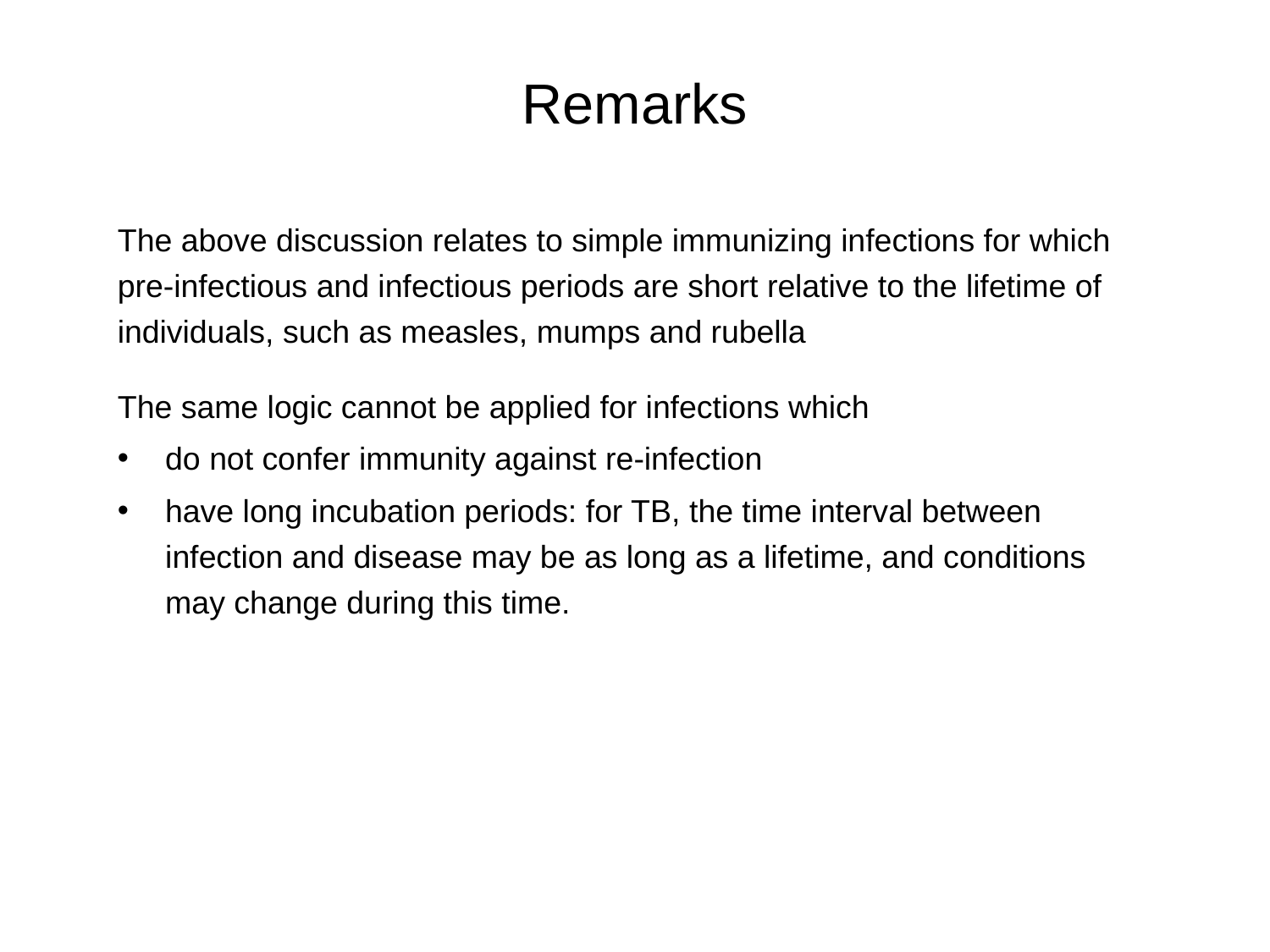

# Remarks
The above discussion relates to simple immunizing infections for which pre-infectious and infectious periods are short relative to the lifetime of individuals, such as measles, mumps and rubella

The same logic cannot be applied for infections which
do not confer immunity against re-infection
have long incubation periods: for TB, the time interval between infection and disease may be as long as a lifetime, and conditions may change during this time.